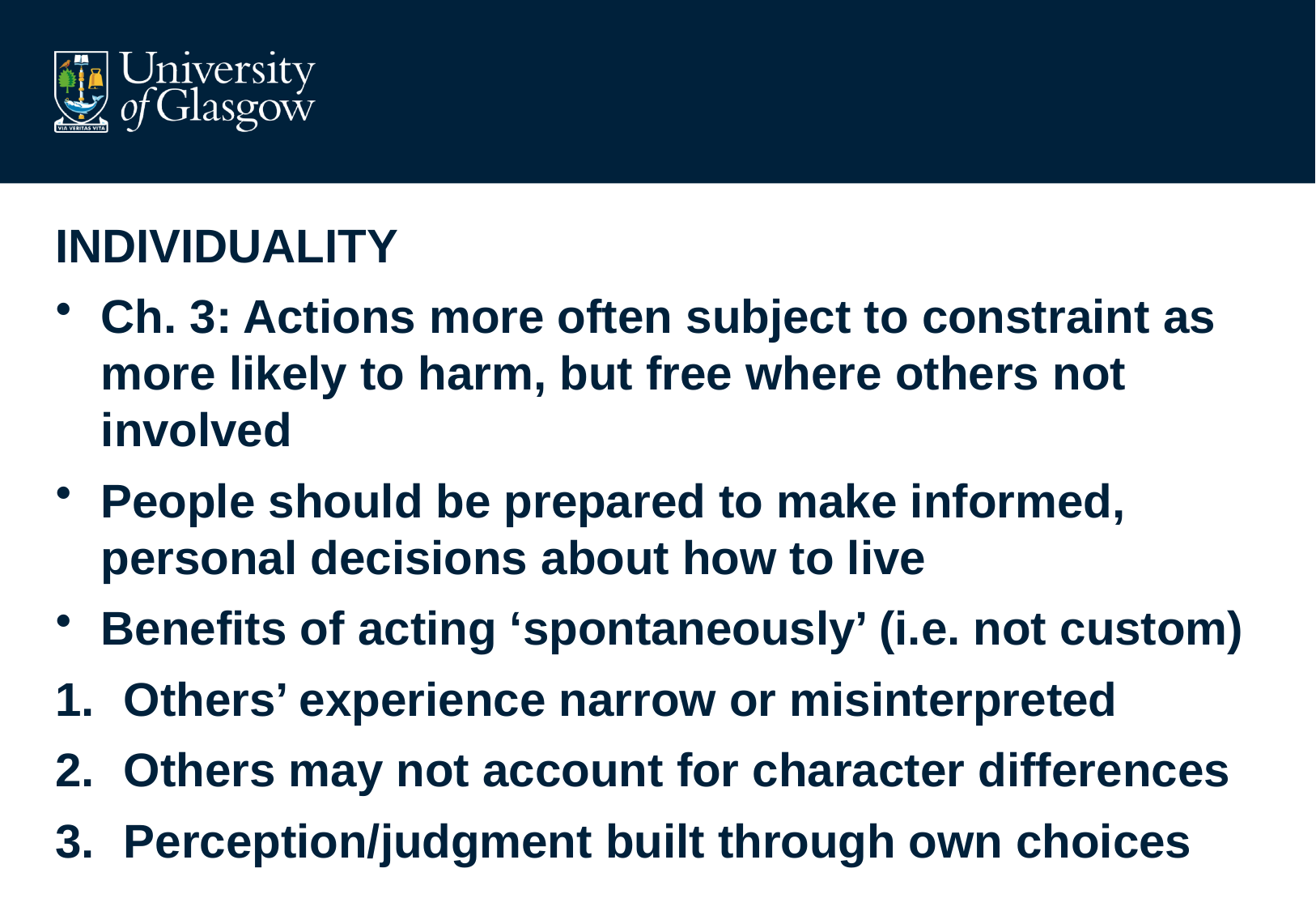

#
INDIVIDUALITY
Ch. 3: Actions more often subject to constraint as more likely to harm, but free where others not involved
People should be prepared to make informed, personal decisions about how to live
Benefits of acting ‘spontaneously’ (i.e. not custom)
Others’ experience narrow or misinterpreted
Others may not account for character differences
Perception/judgment built through own choices